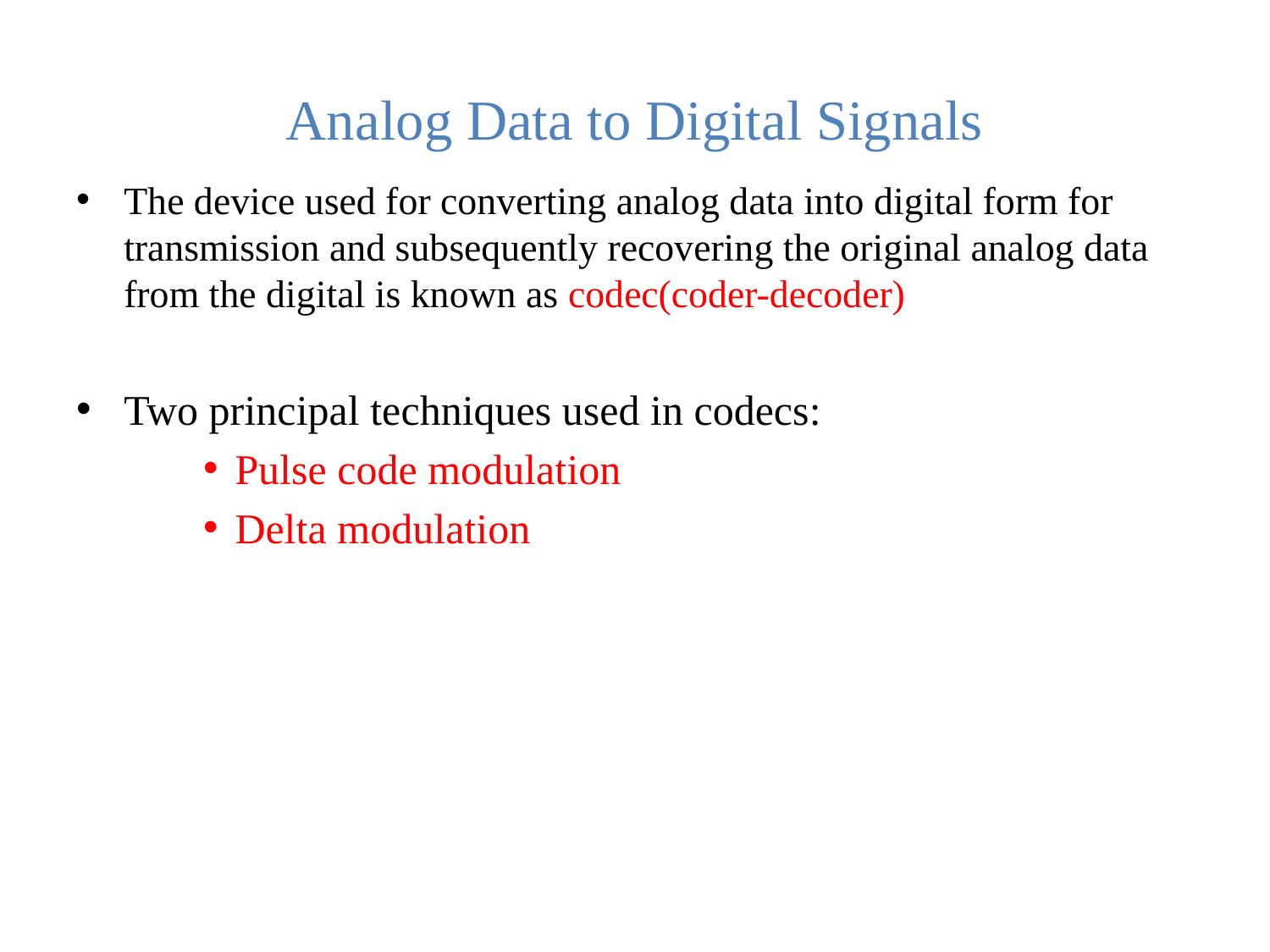

# Analog Data to Digital Signals
The device used for converting analog data into digital form for transmission and subsequently recovering the original analog data from the digital is known as codec(coder-decoder)

Two principal techniques used in codecs:
Pulse code modulation
Delta modulation